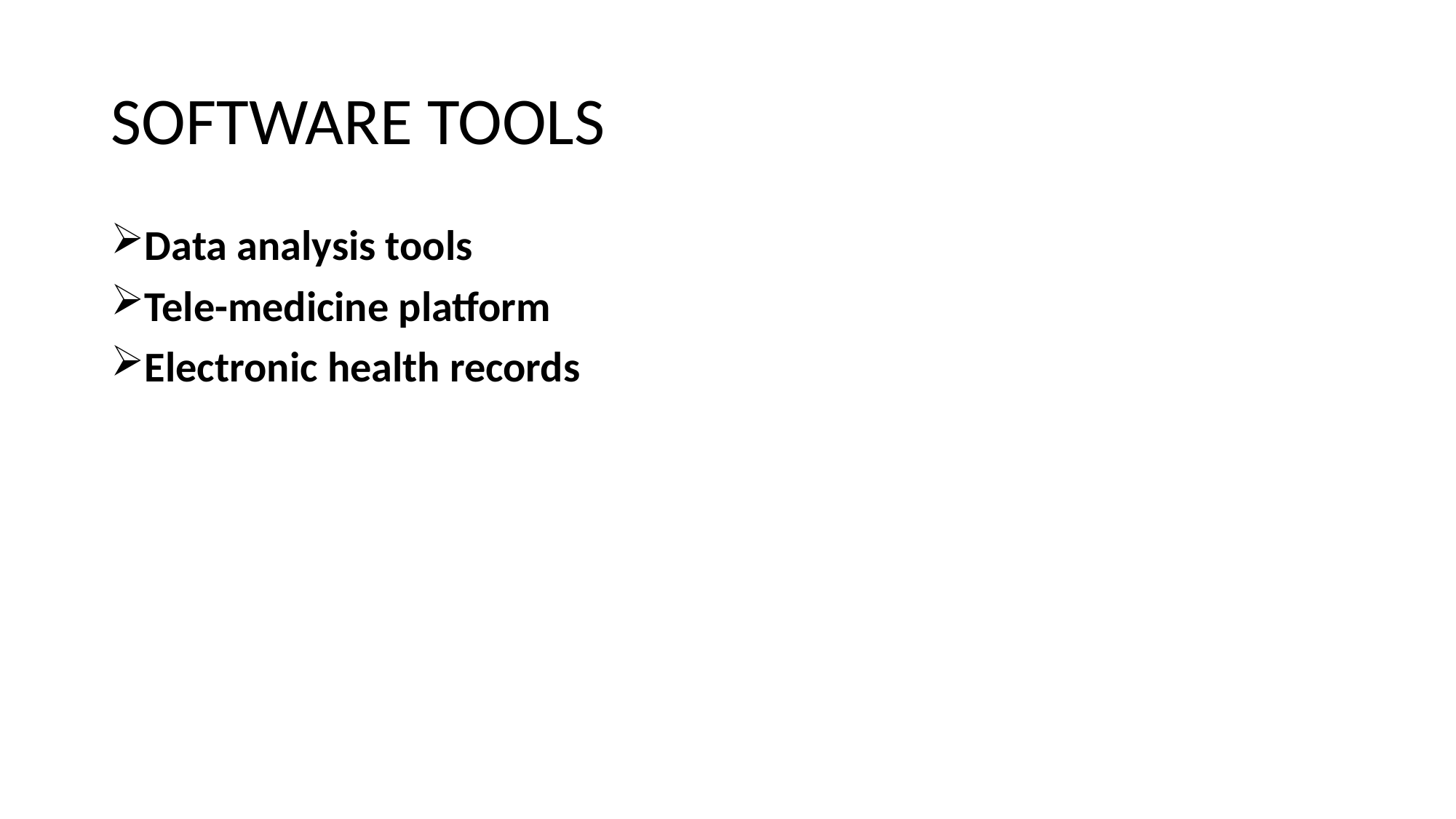

# SOFTWARE TOOLS
Data analysis tools
Tele-medicine platform
Electronic health records